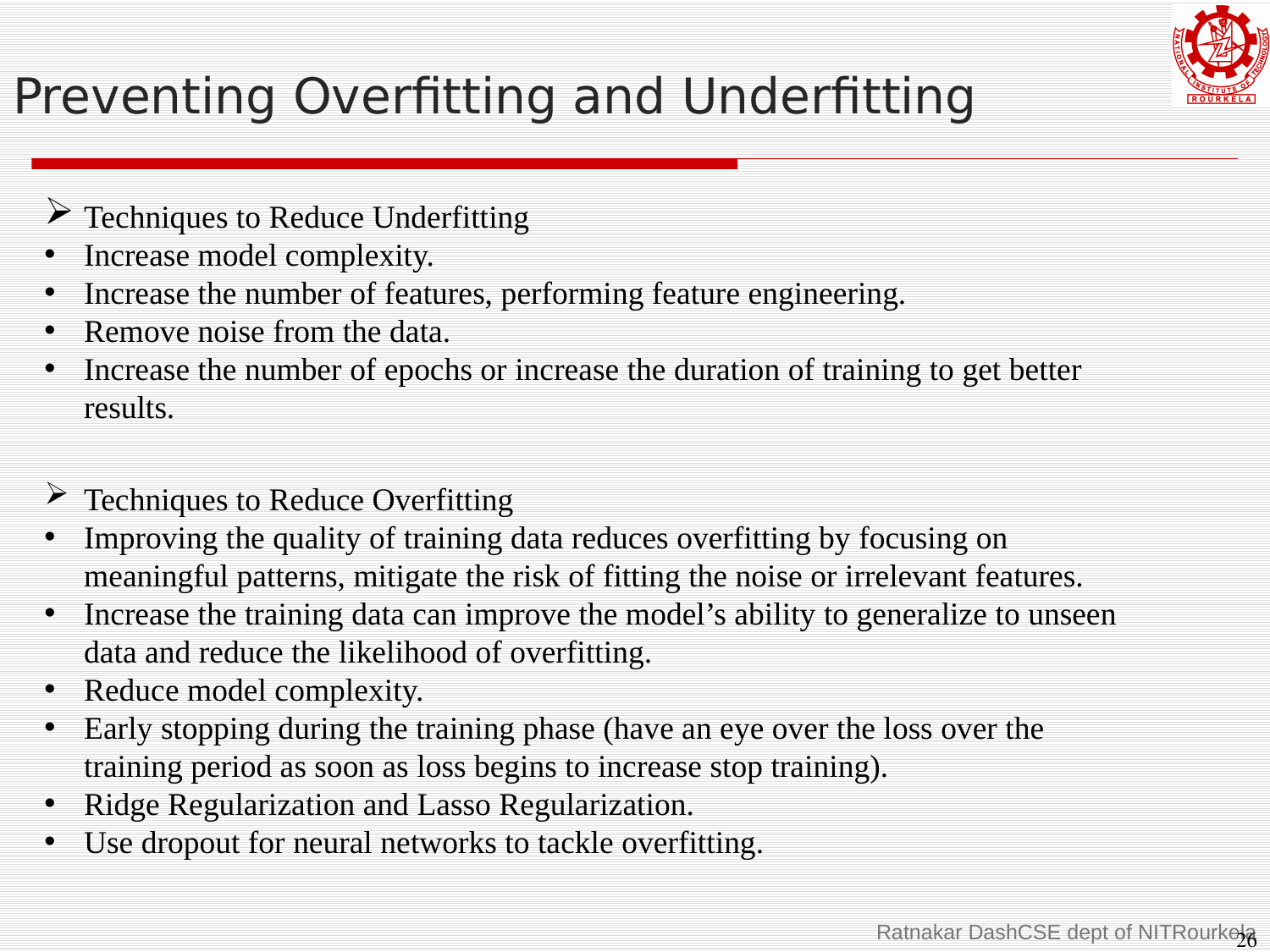

Preventing Overfitting and Underfitting
Techniques to Reduce Underfitting
Increase model complexity.
Increase the number of features, performing feature engineering.
Remove noise from the data.
Increase the number of epochs or increase the duration of training to get better results.
Techniques to Reduce Overfitting
Improving the quality of training data reduces overfitting by focusing on meaningful patterns, mitigate the risk of fitting the noise or irrelevant features.
Increase the training data can improve the model’s ability to generalize to unseen data and reduce the likelihood of overfitting.
Reduce model complexity.
Early stopping during the training phase (have an eye over the loss over the training period as soon as loss begins to increase stop training).
Ridge Regularization and Lasso Regularization.
Use dropout for neural networks to tackle overfitting.
26